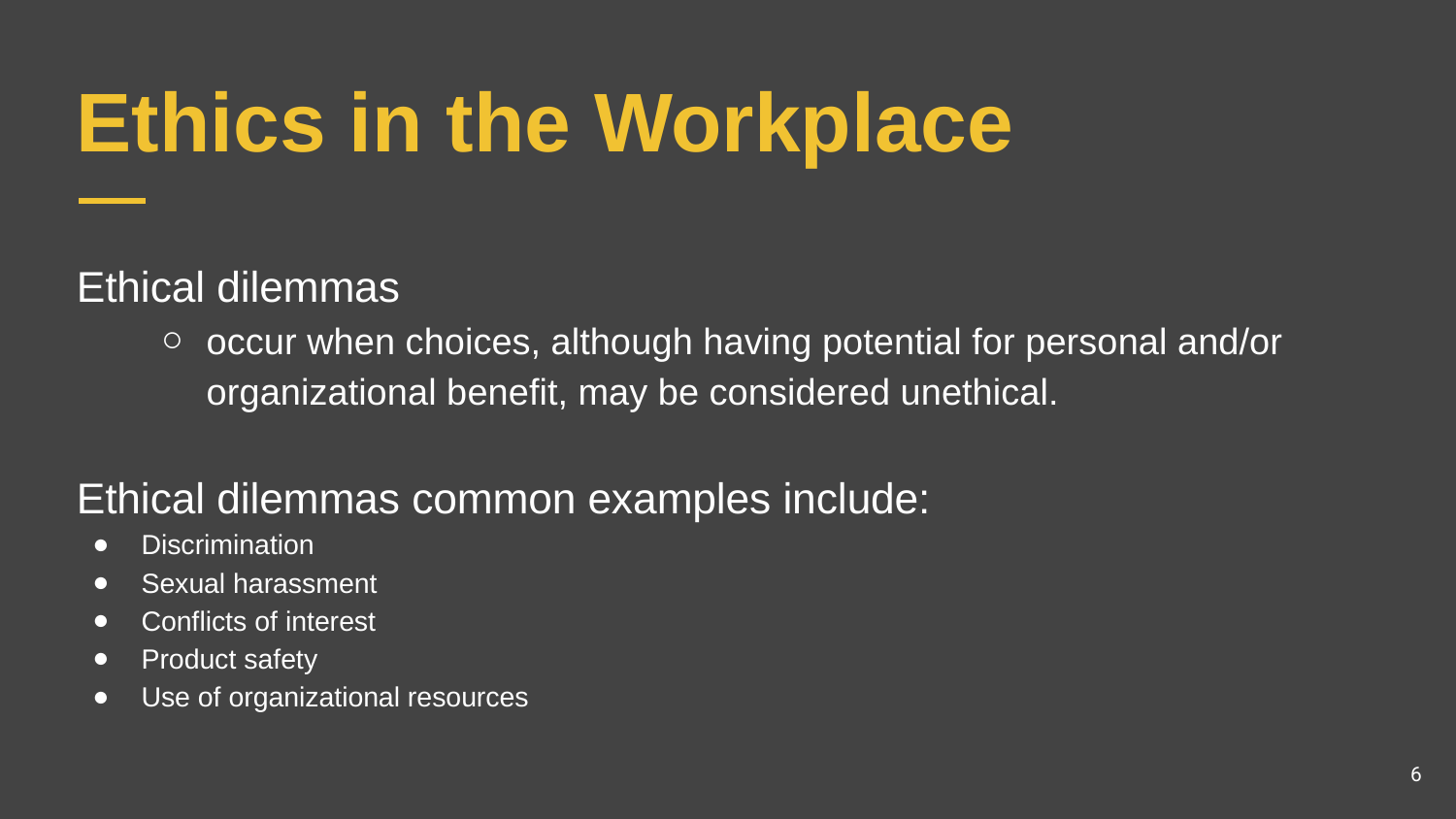

# Ethics in the Workplace
Ethical dilemmas
occur when choices, although having potential for personal and/or organizational benefit, may be considered unethical.

Ethical dilemmas common examples include:
Discrimination
Sexual harassment
Conflicts of interest
Product safety
Use of organizational resources

6